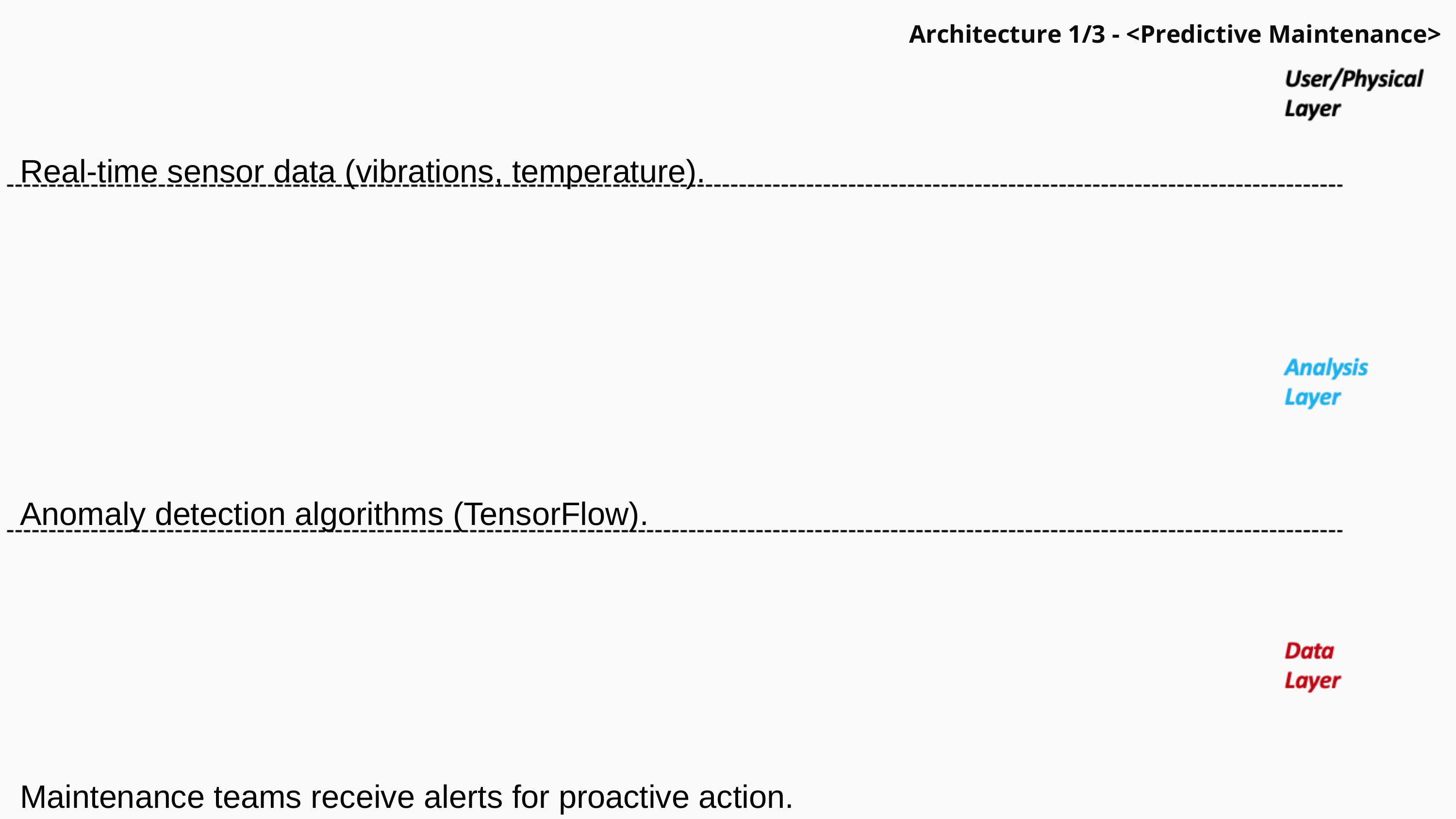

Architecture 1/3 - <Predictive Maintenance>
Real-time sensor data (vibrations, temperature).
Anomaly detection algorithms (TensorFlow).
Maintenance teams receive alerts for proactive action.